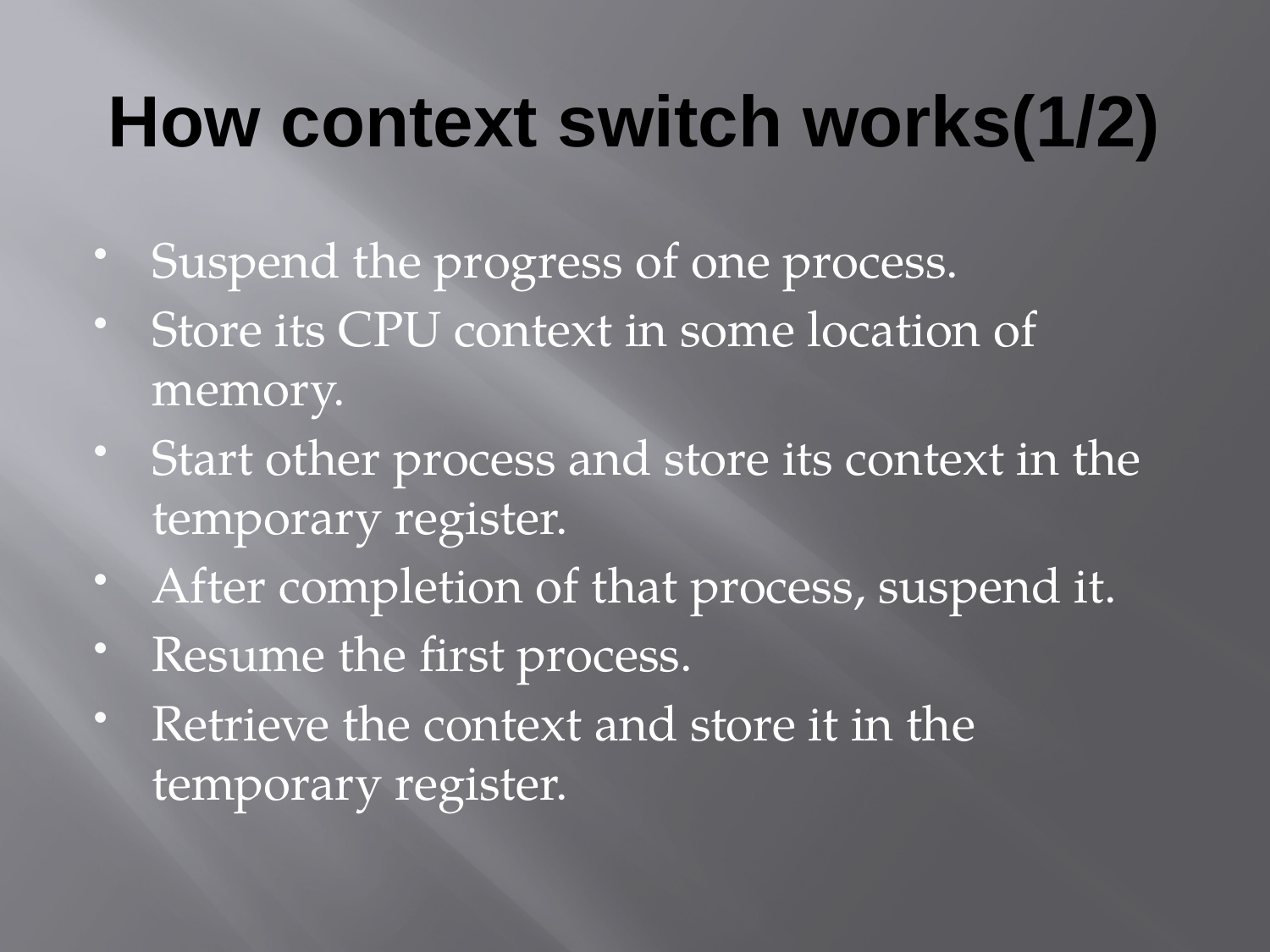

# How context switch works(1/2)
Suspend the progress of one process.
Store its CPU context in some location of memory.
Start other process and store its context in the temporary register.
After completion of that process, suspend it.
Resume the first process.
Retrieve the context and store it in the temporary register.